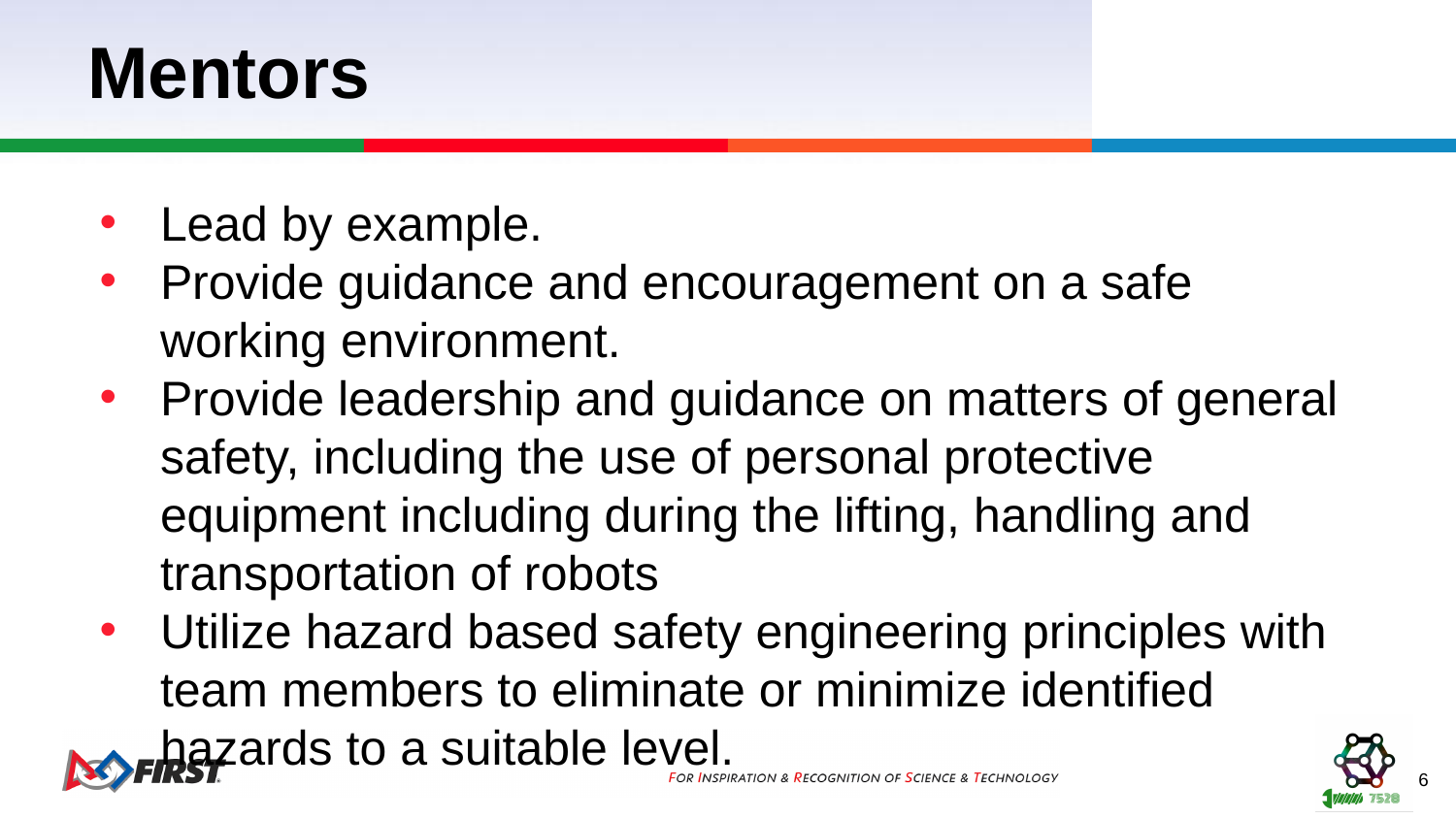

# Mentors
Lead by example.
Provide guidance and encouragement on a safe working environment.
Provide leadership and guidance on matters of general safety, including the use of personal protective equipment including during the lifting, handling and transportation of robots
Utilize hazard based safety engineering principles with team members to eliminate or minimize identified hazards to a suitable level.